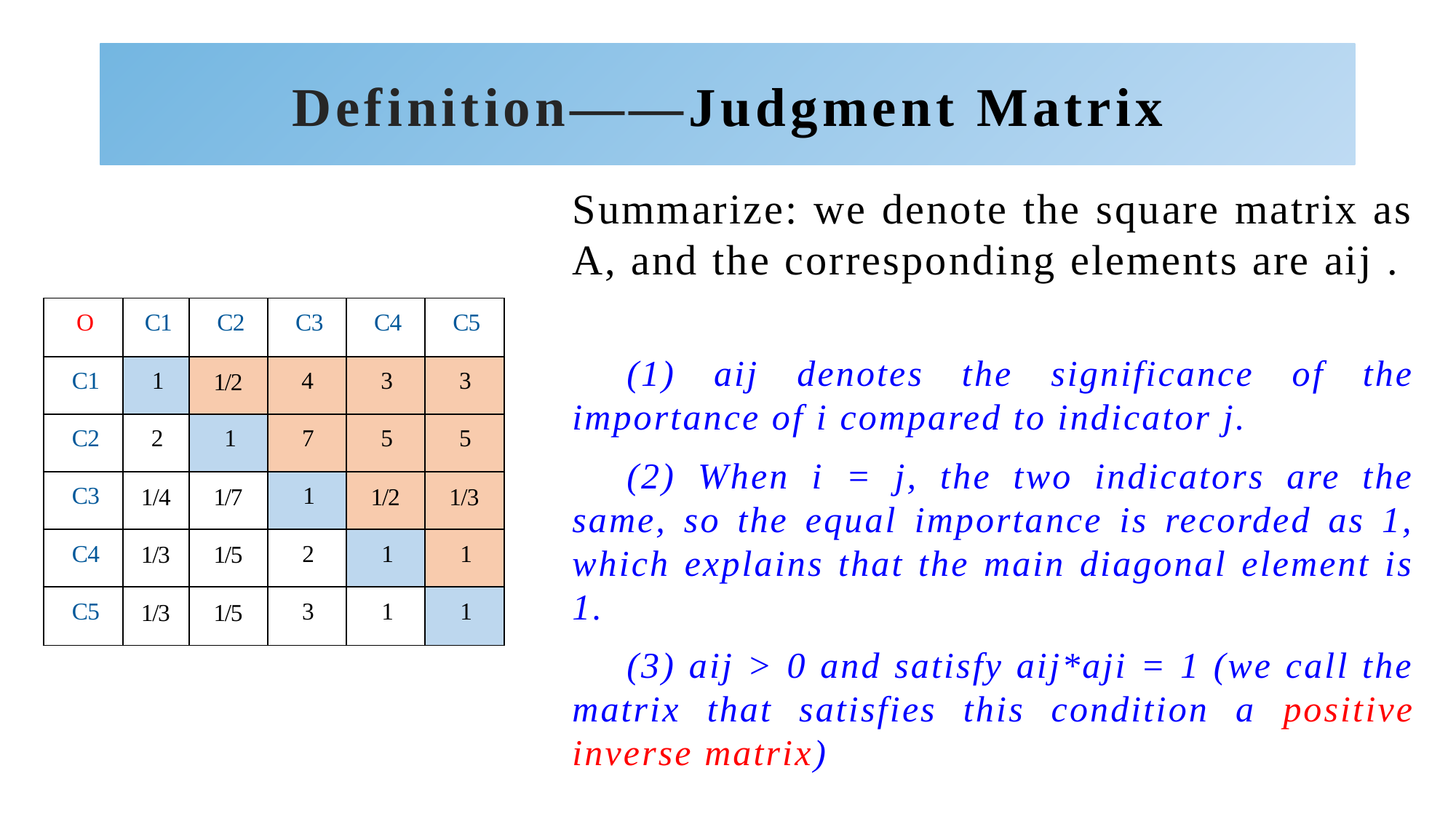

# Definition——Judgment Matrix
Summarize: we denote the square matrix as A, and the corresponding elements are aij .
(1) aij denotes the significance of the importance of i compared to indicator j.
(2) When i = j, the two indicators are the same, so the equal importance is recorded as 1, which explains that the main diagonal element is 1.
(3) aij > 0 and satisfy aij*aji = 1 (we call the matrix that satisfies this condition a positive inverse matrix)
| O | C1 | C2 | C3 | C4 | C5 |
| --- | --- | --- | --- | --- | --- |
| C1 | 1 | 1/2 | 4 | 3 | 3 |
| C2 | 2 | 1 | 7 | 5 | 5 |
| C3 | 1/4 | 1/7 | 1 | 1/2 | 1/3 |
| C4 | 1/3 | 1/5 | 2 | 1 | 1 |
| C5 | 1/3 | 1/5 | 3 | 1 | 1 |